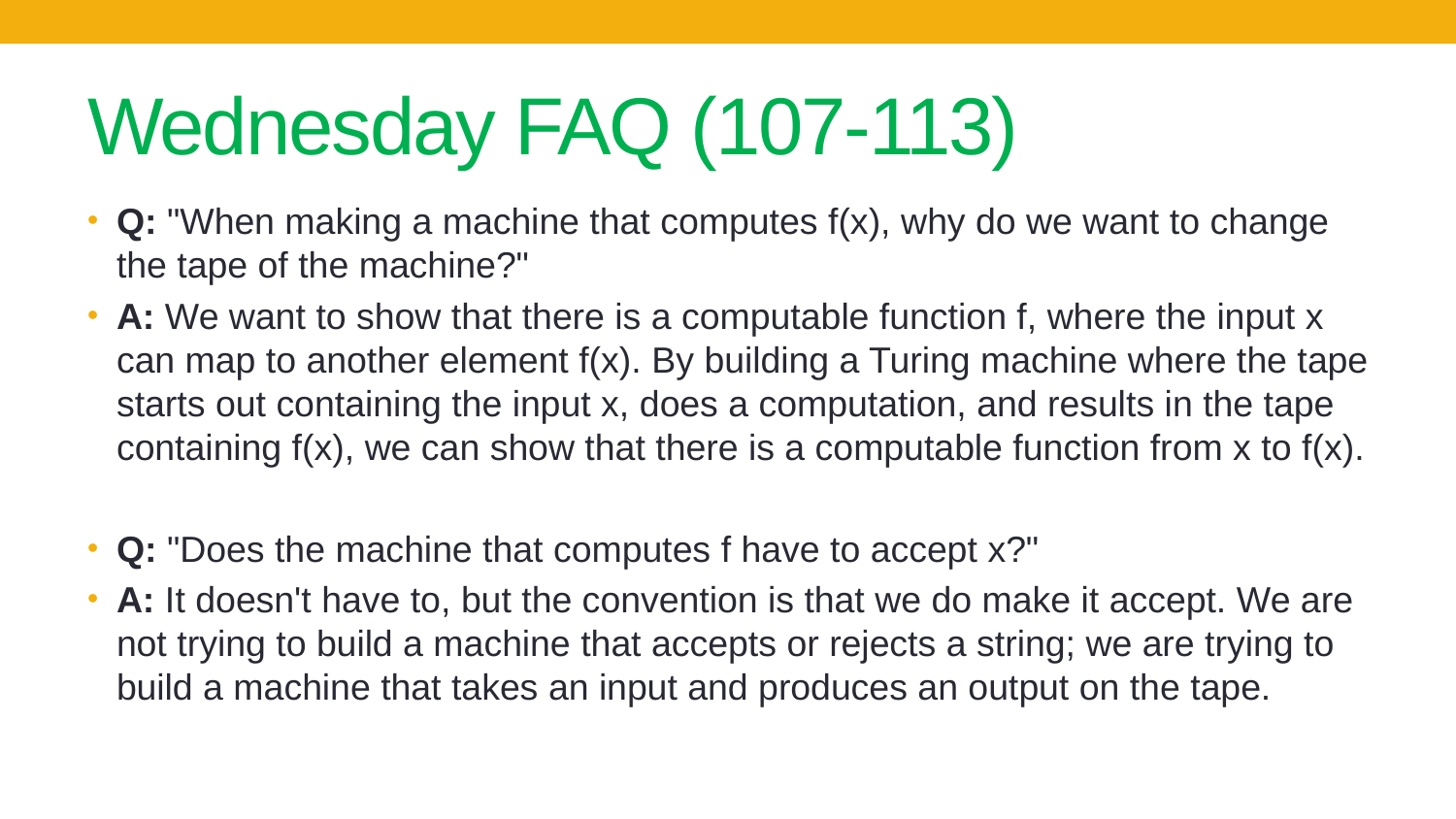

# Wednesday FAQ (107-113)
Q: "When making a machine that computes f(x), why do we want to change the tape of the machine?"
A: We want to show that there is a computable function f, where the input x can map to another element f(x). By building a Turing machine where the tape starts out containing the input x, does a computation, and results in the tape containing f(x), we can show that there is a computable function from x to f(x).

Q: "Does the machine that computes f have to accept x?"
A: It doesn't have to, but the convention is that we do make it accept. We are not trying to build a machine that accepts or rejects a string; we are trying to build a machine that takes an input and produces an output on the tape.